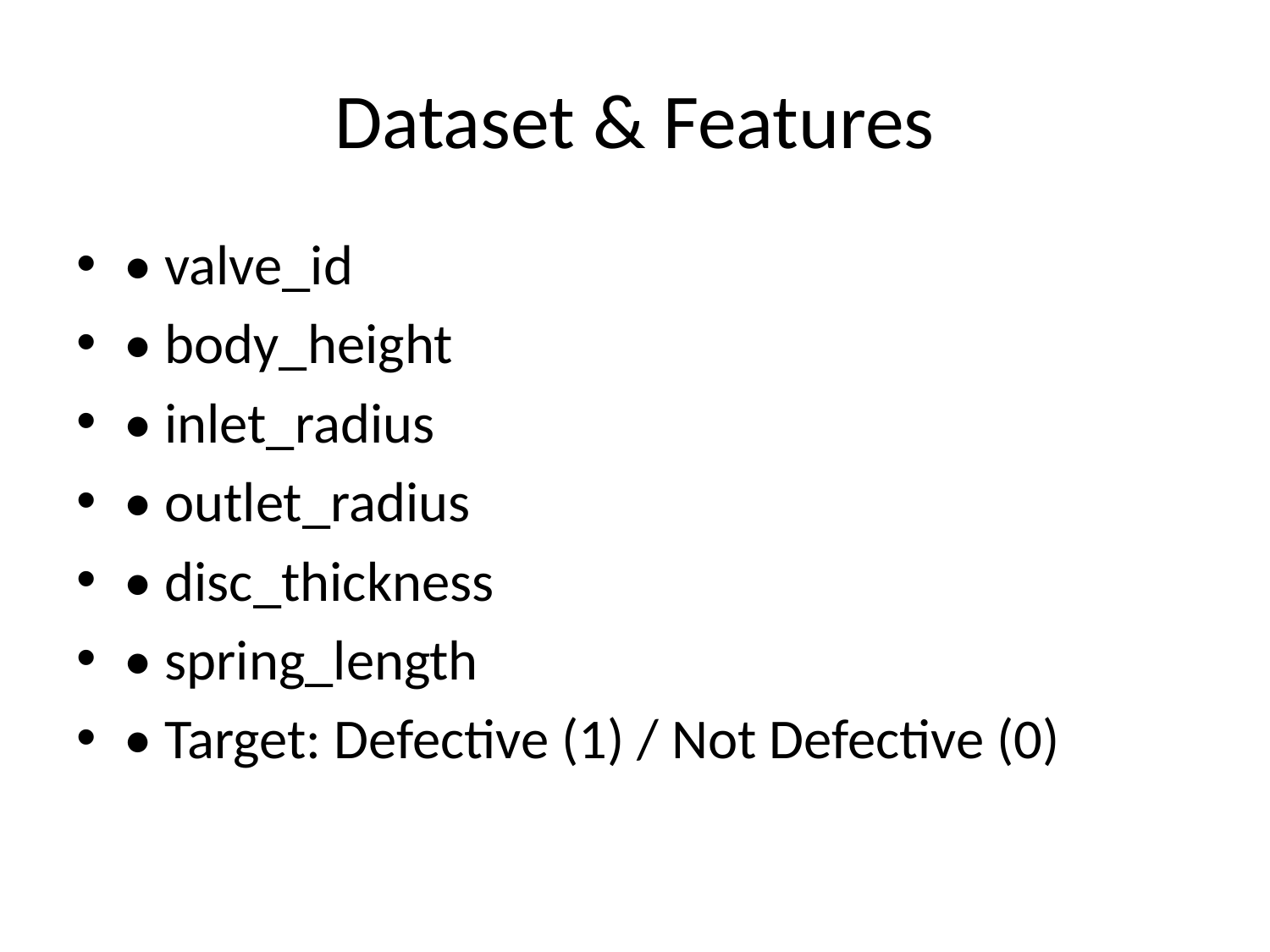

# Dataset & Features
• valve_id
• body_height
• inlet_radius
• outlet_radius
• disc_thickness
• spring_length
• Target: Defective (1) / Not Defective (0)